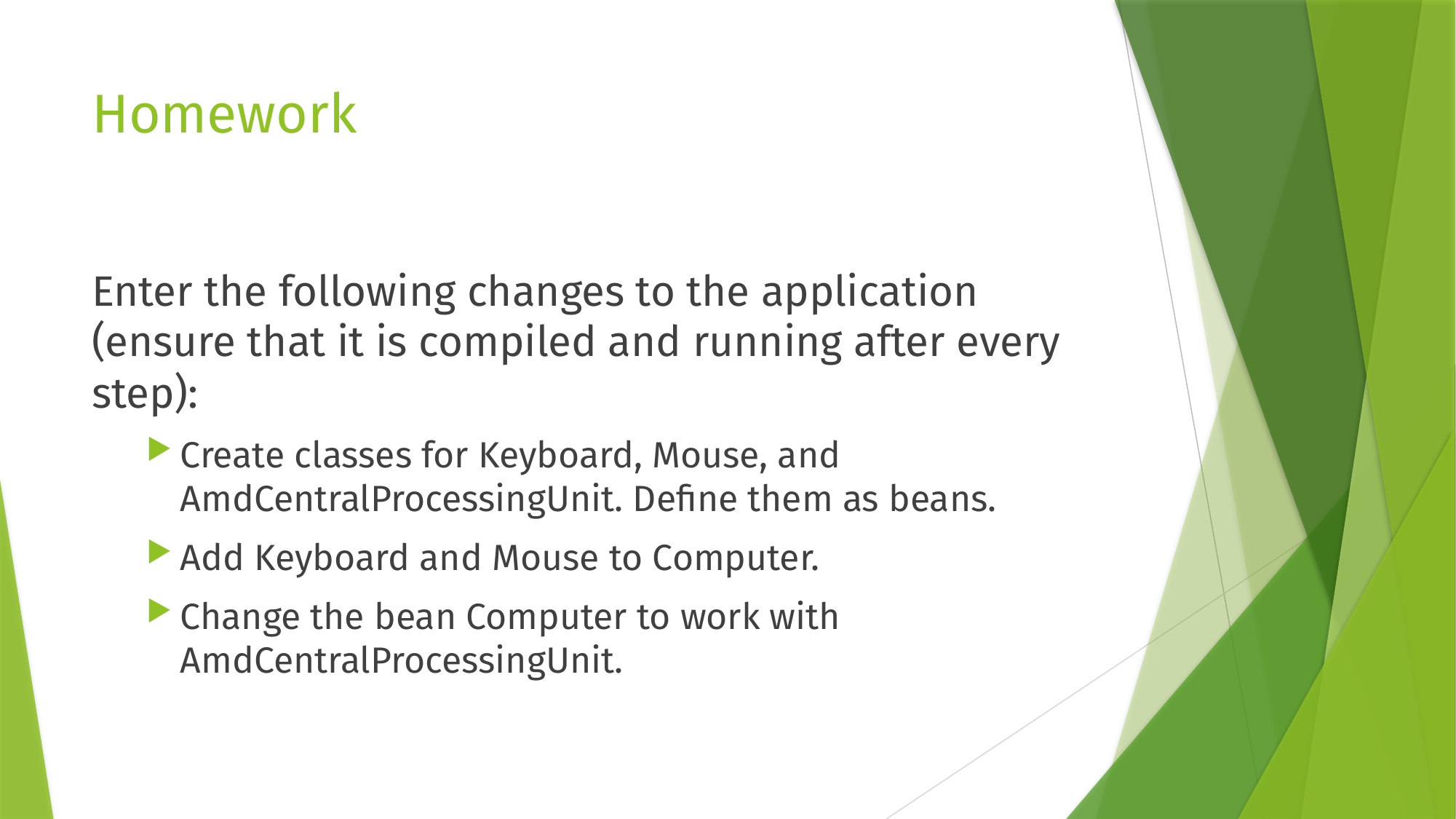

# Homework
Enter the following changes to the application (ensure that it is compiled and running after every step):
Create classes for Keyboard, Mouse, and AmdCentralProcessingUnit. Define them as beans.
Add Keyboard and Mouse to Computer.
Change the bean Computer to work with AmdCentralProcessingUnit.